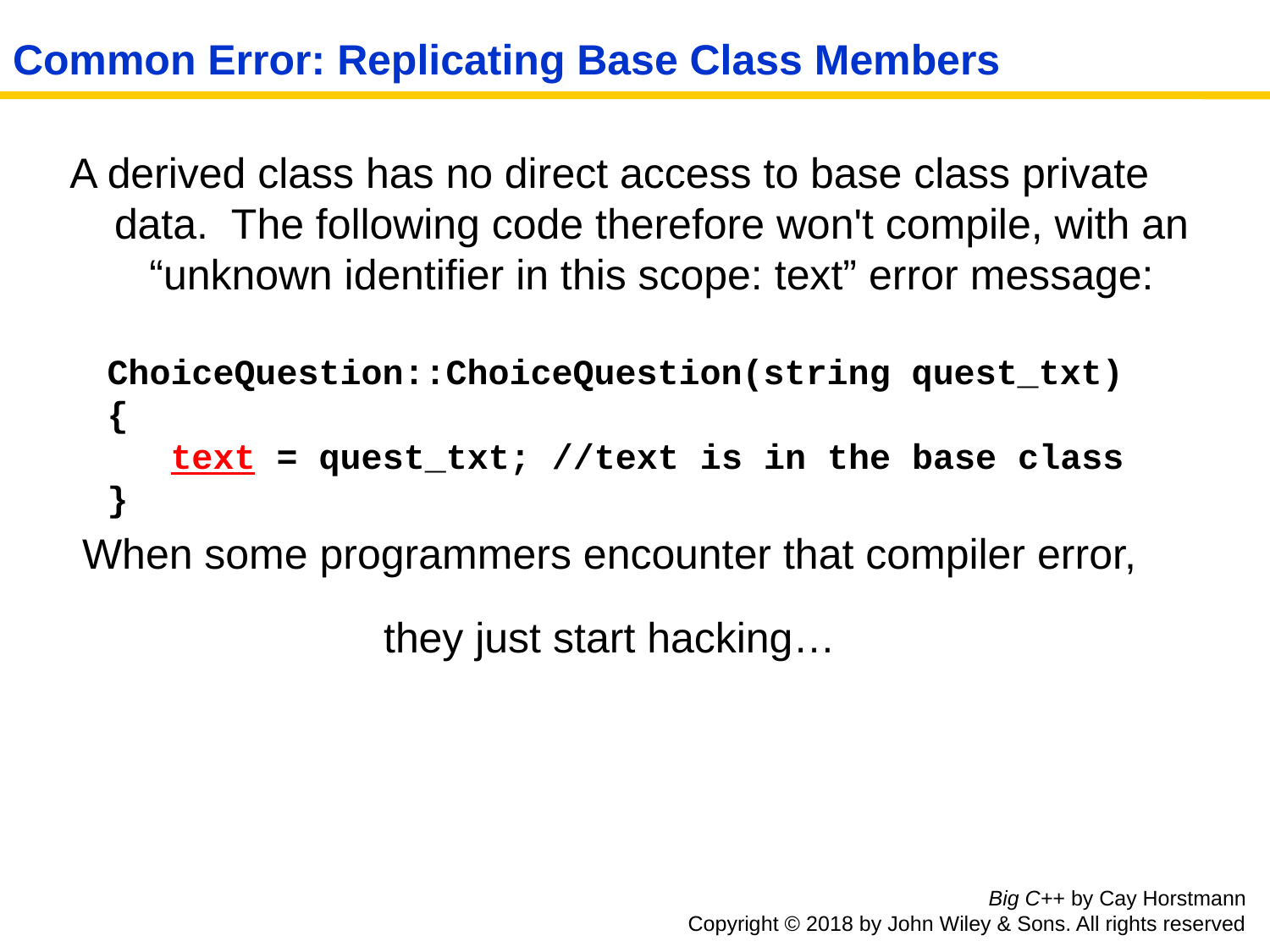

# Common Error: Replicating Base Class Members

A derived class has no direct access to base class private data.  The following code therefore won't compile, with an “unknown identifier in this scope: text” error message:

ChoiceQuestion::ChoiceQuestion(string quest_txt)
{
   text = quest_txt; //text is in the base class
}
When some programmers encounter that compiler error,

they just start hacking…
Big C++ by Cay Horstmann
Copyright © 2018 by John Wiley & Sons. All rights reserved